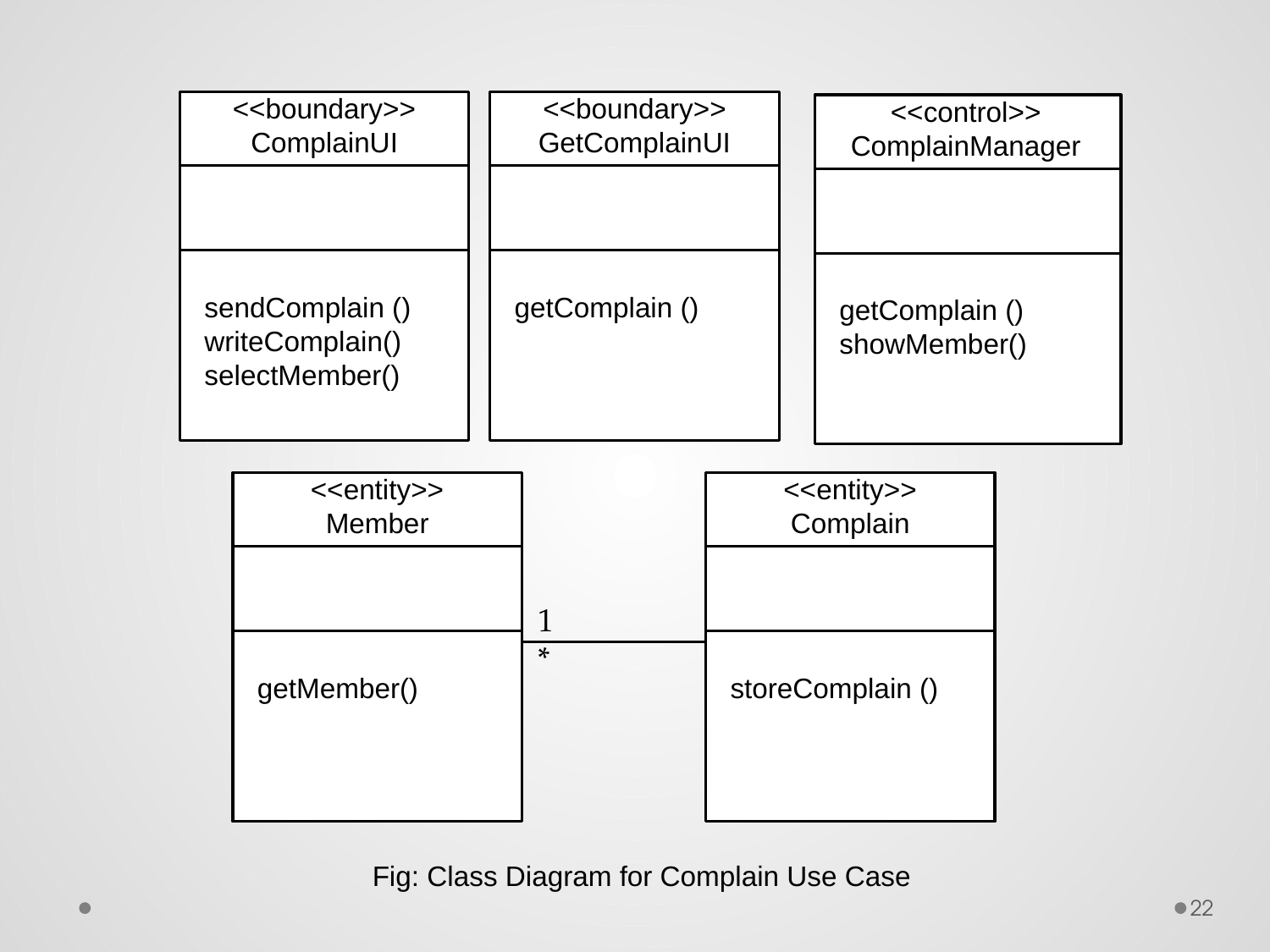

<<boundary>>
ComplainUI
<<boundary>>
GetComplainUI
<<control>>
ComplainManager

sendComplain ()
writeComplain()
selectMember()
getComplain ()
getComplain ()
showMember()
<<entity>>
Member
<<entity>>
Complain

1               *
getMember()
storeComplain ()
Fig: Class Diagram for Complain Use Case
22